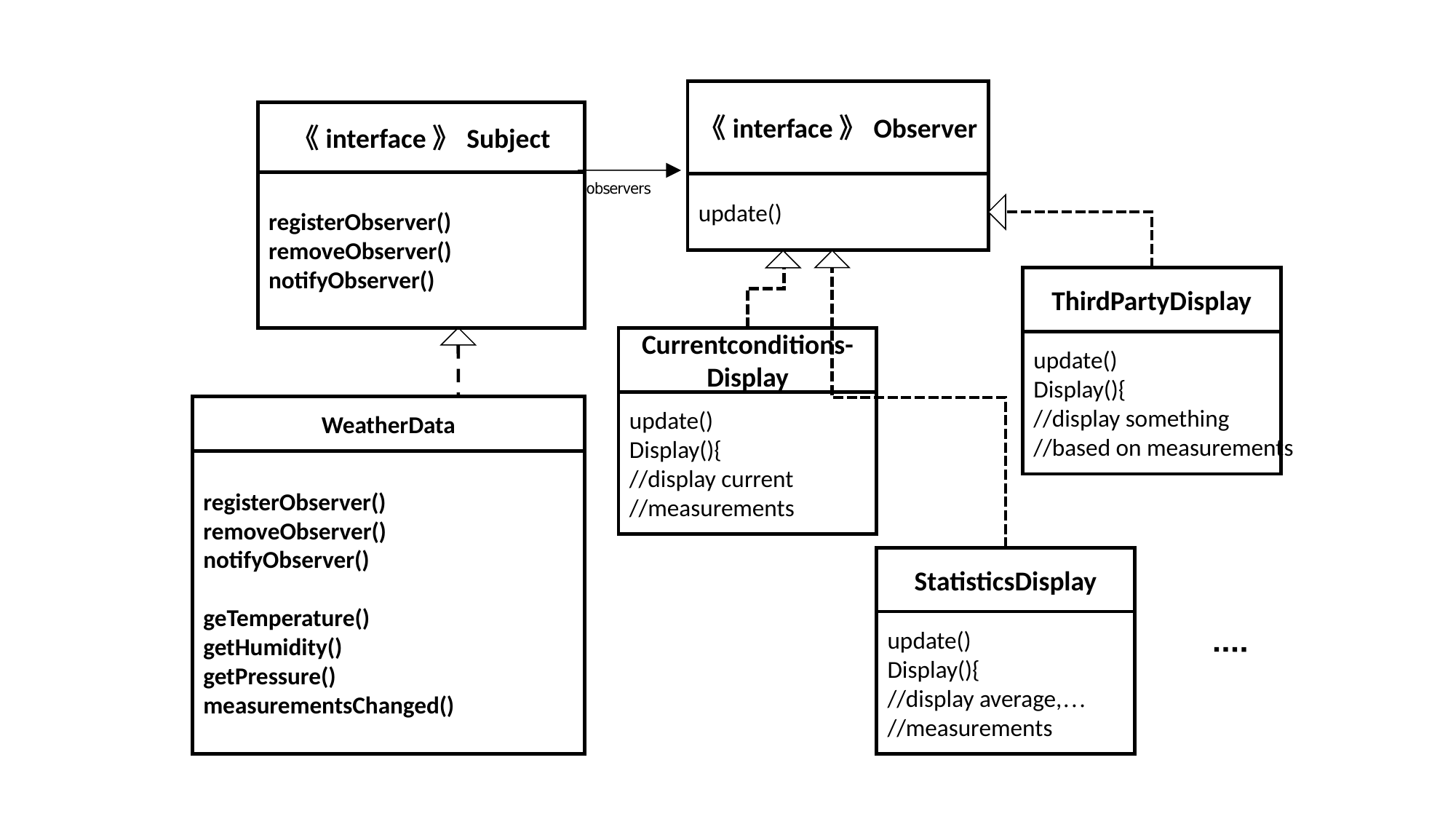

《interface》Observer
update()
《interface》Subject
registerObserver()
removeObserver()
notifyObserver()

observers

ThirdPartyDisplay
update()
Display(){
//display something
//based on measurements

Currentconditions-
Display
update()
Display(){
//display current
//measurements
WeatherData
registerObserver()
removeObserver()
notifyObserver()

geTemperature()
getHumidity()
getPressure()
measurementsChanged()
StatisticsDisplay
update()
Display(){
//display average,…
//measurements